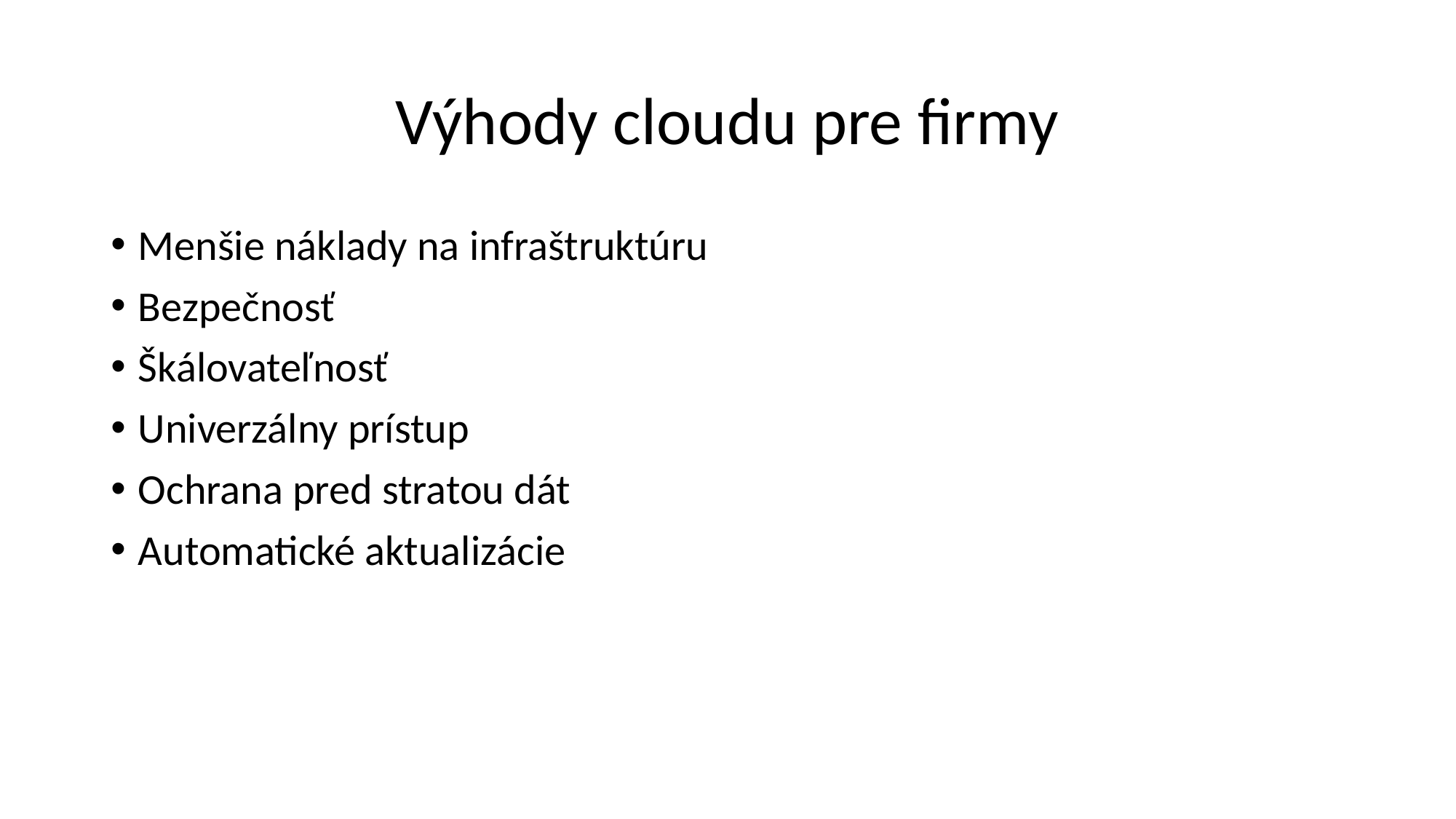

# Výhody cloudu pre firmy
Menšie náklady na infraštruktúru
Bezpečnosť
Škálovateľnosť
Univerzálny prístup
Ochrana pred stratou dát
Automatické aktualizácie